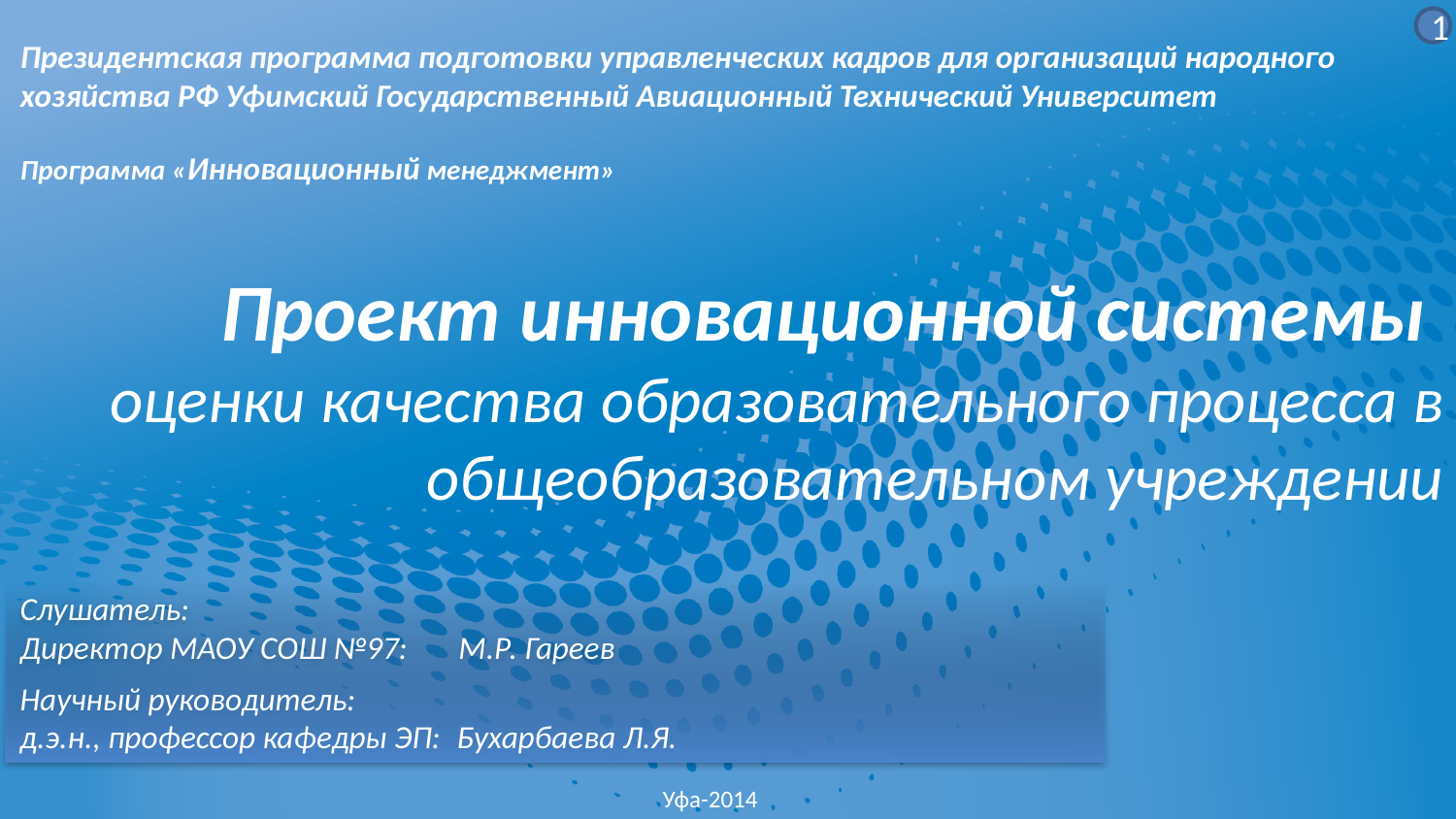

Президентская программа подготовки управленческих кадров для организаций народного хозяйства РФ Уфимский Государственный Авиационный Технический Университет
Программа «Инновационный менеджмент»
1
# Проект инновационной системы оценки качества образовательного процесса в общеобразовательном учреждении
Слушатель:
Директор МАОУ СОШ №97:       М.Р. Гареев
Научный руководитель:
д.э.н., профессор кафедры ЭП: 	Бухарбаева Л.Я.
Уфа-2014